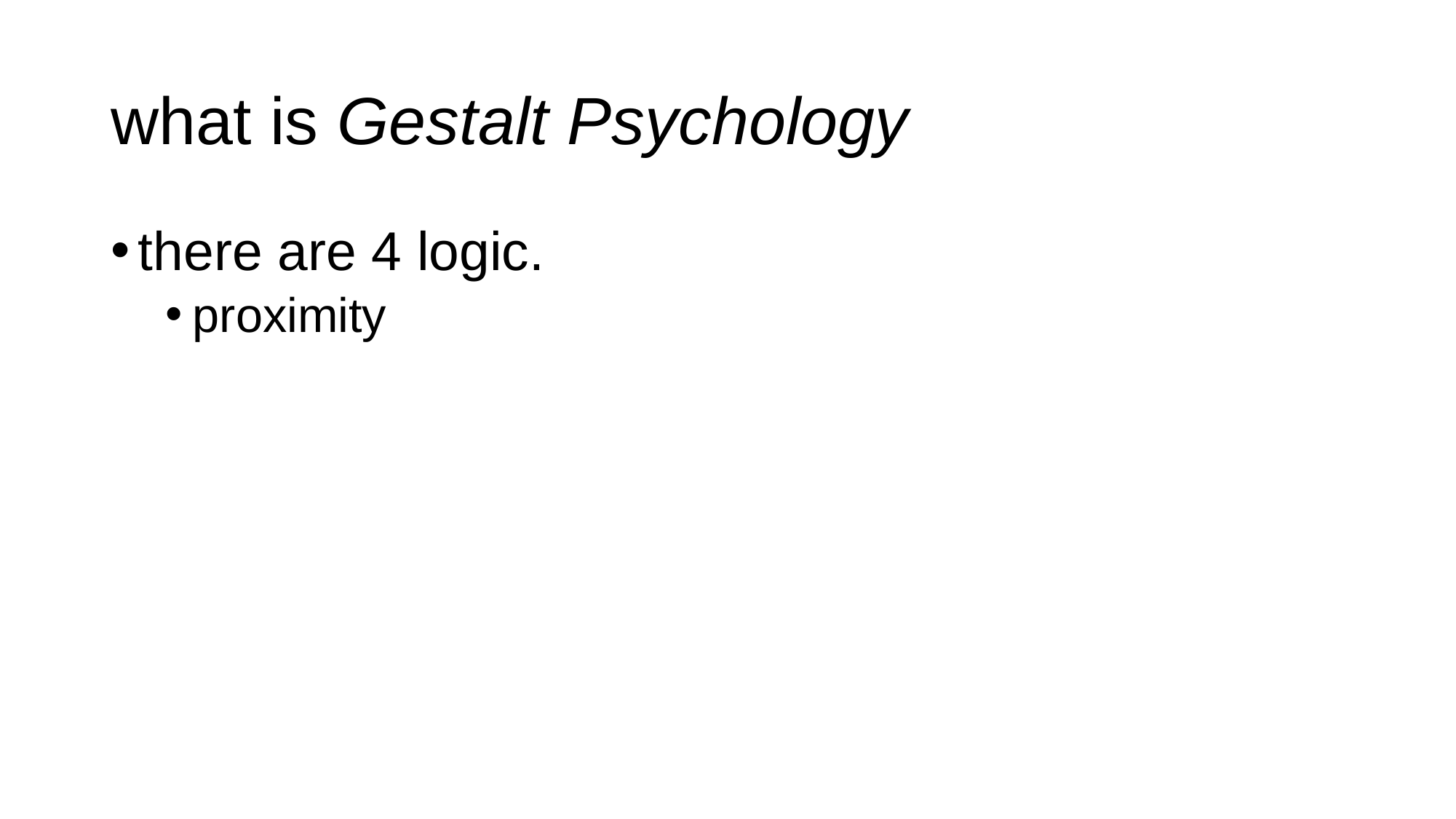

# what is Gestalt Psychology
there are 4 logic.
proximity